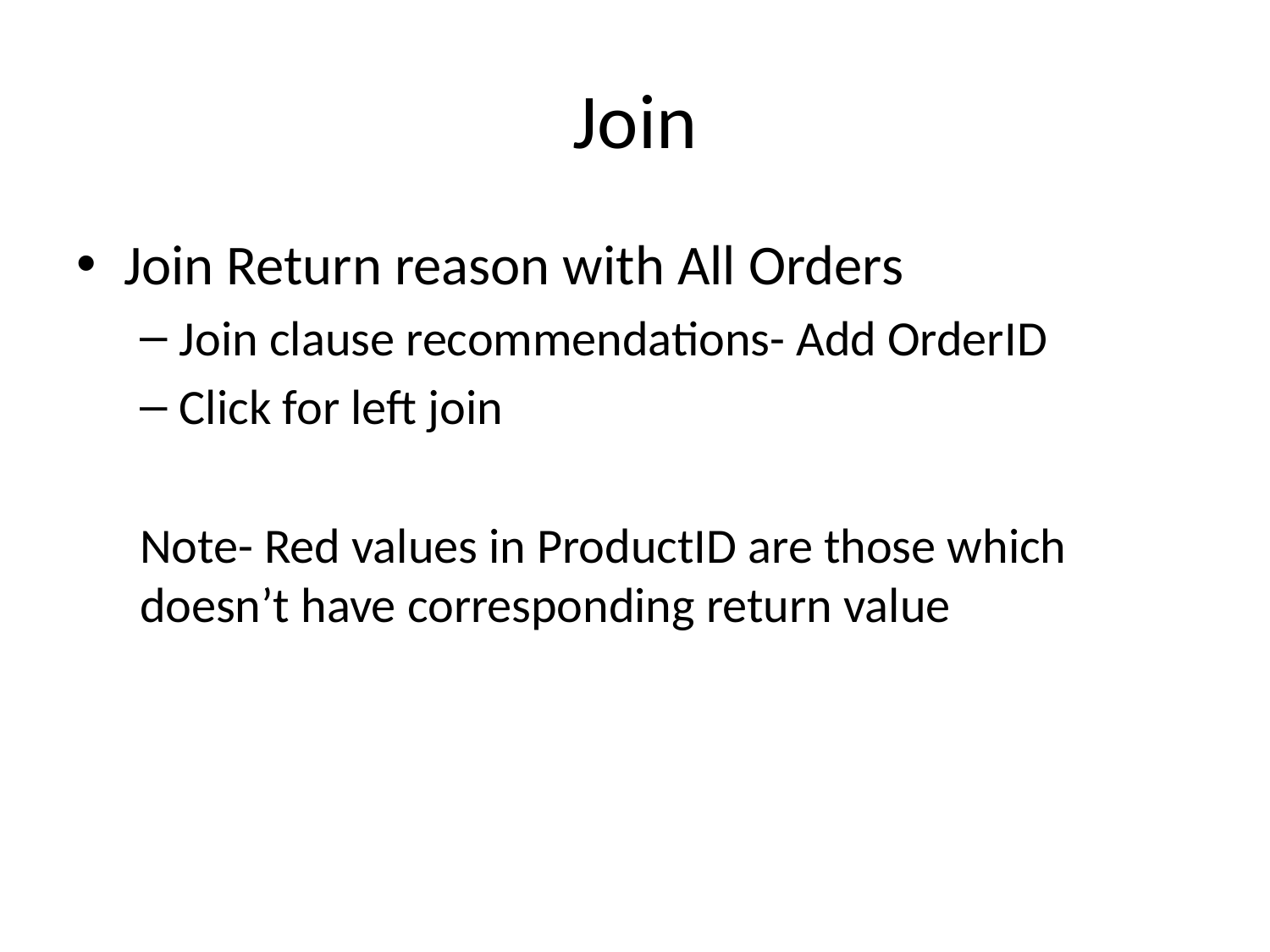

# Join
Join Return reason with All Orders
Join clause recommendations- Add OrderID
Click for left join

Note- Red values in ProductID are those which doesn’t have corresponding return value